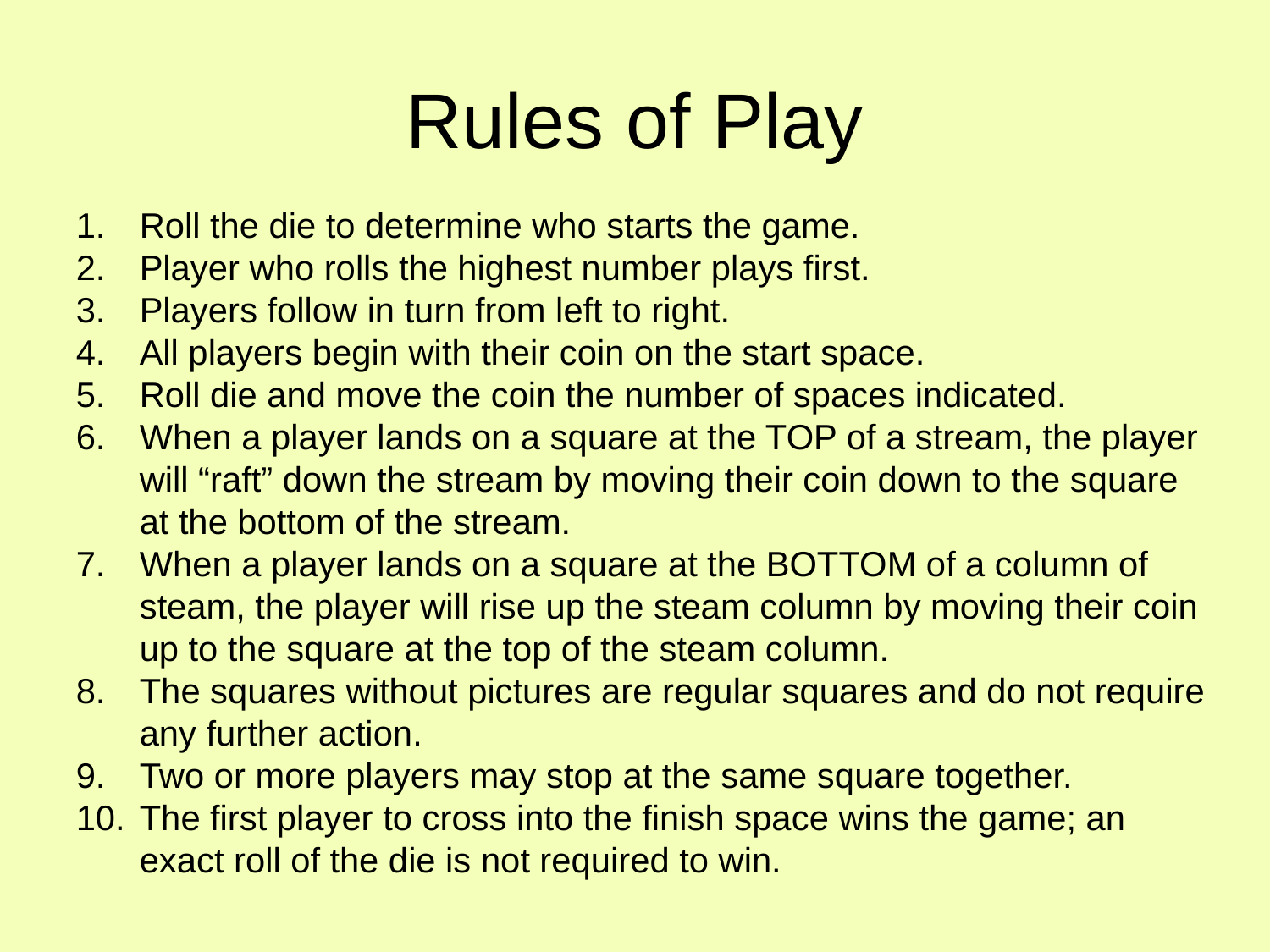

# Rules of Play
Roll the die to determine who starts the game.
Player who rolls the highest number plays first.
Players follow in turn from left to right.
All players begin with their coin on the start space.
Roll die and move the coin the number of spaces indicated.
When a player lands on a square at the TOP of a stream, the player will “raft” down the stream by moving their coin down to the square at the bottom of the stream.
When a player lands on a square at the BOTTOM of a column of steam, the player will rise up the steam column by moving their coin up to the square at the top of the steam column.
The squares without pictures are regular squares and do not require any further action.
Two or more players may stop at the same square together.
The first player to cross into the finish space wins the game; an exact roll of the die is not required to win.